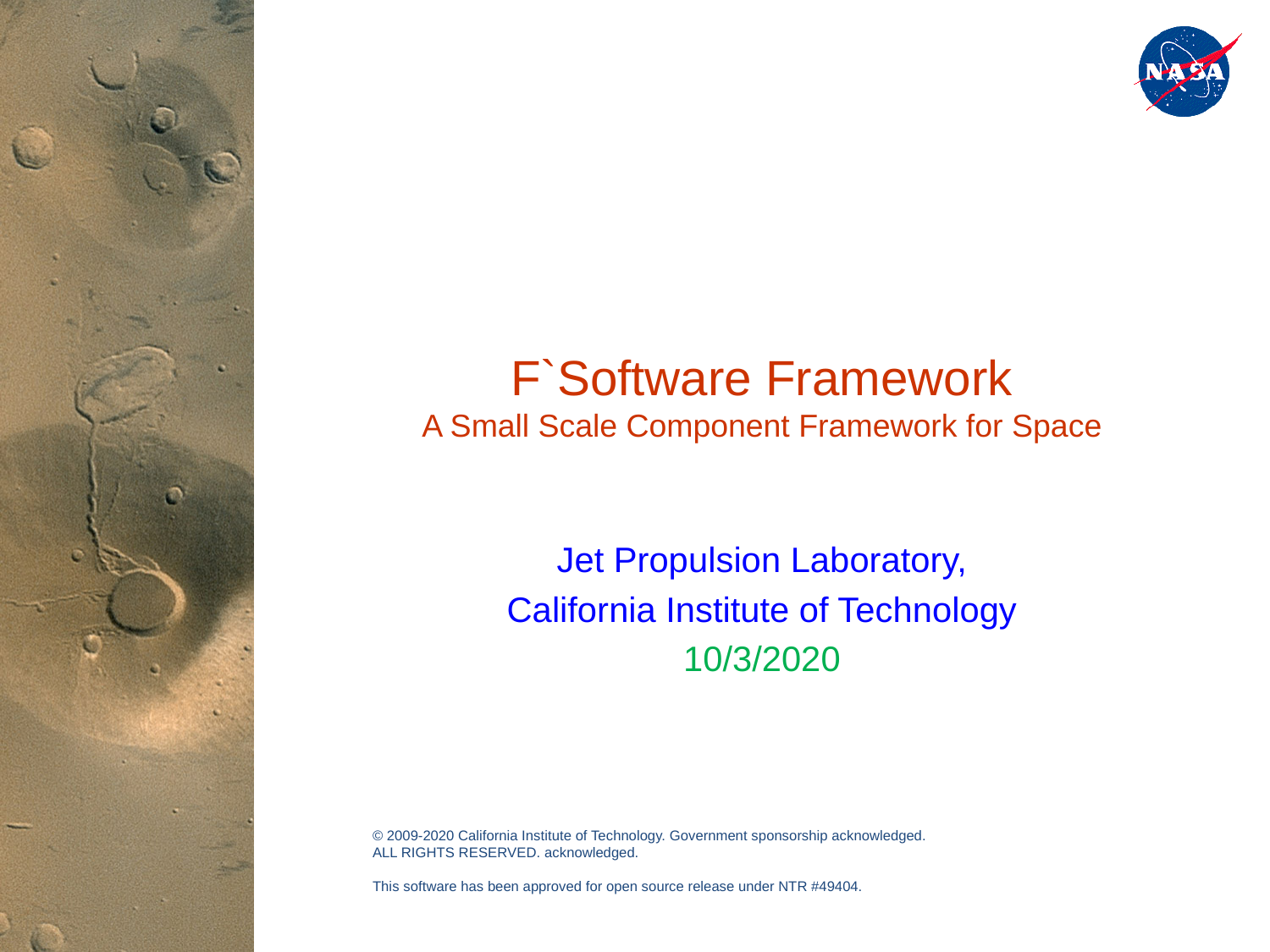

# F`Software Framework A Small Scale Component Framework for Space
Jet Propulsion Laboratory,
California Institute of Technology
10/3/2020
© 2009-2020 California Institute of Technology. Government sponsorship acknowledged.
ALL RIGHTS RESERVED. acknowledged.

This software has been approved for open source release under NTR #49404.